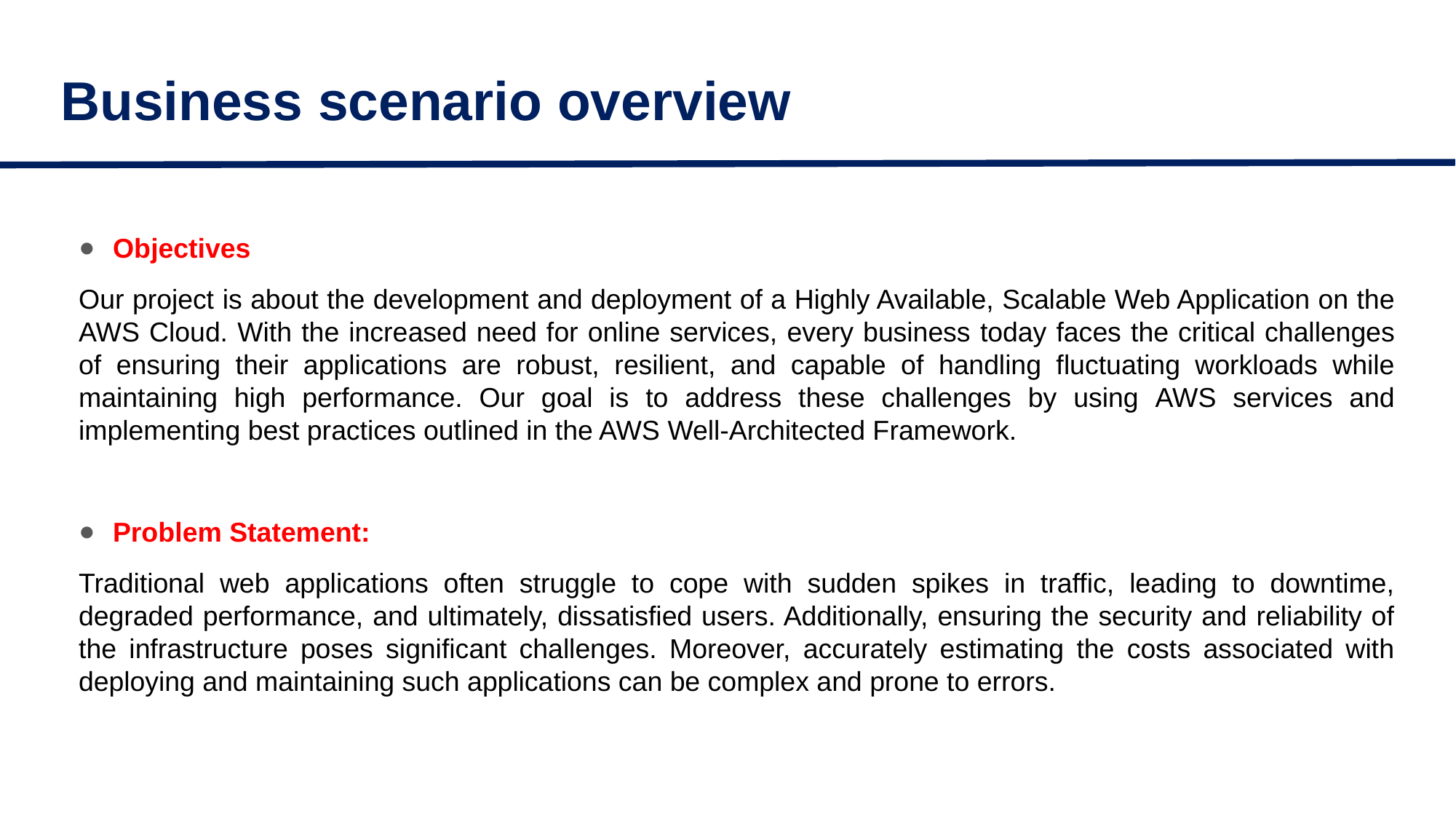

# Business scenario overview
Objectives
Our project is about the development and deployment of a Highly Available, Scalable Web Application on the AWS Cloud. With the increased need for online services, every business today faces the critical challenges of ensuring their applications are robust, resilient, and capable of handling fluctuating workloads while maintaining high performance. Our goal is to address these challenges by using AWS services and implementing best practices outlined in the AWS Well-Architected Framework.

Problem Statement:
Traditional web applications often struggle to cope with sudden spikes in traffic, leading to downtime, degraded performance, and ultimately, dissatisfied users. Additionally, ensuring the security and reliability of the infrastructure poses significant challenges. Moreover, accurately estimating the costs associated with deploying and maintaining such applications can be complex and prone to errors.